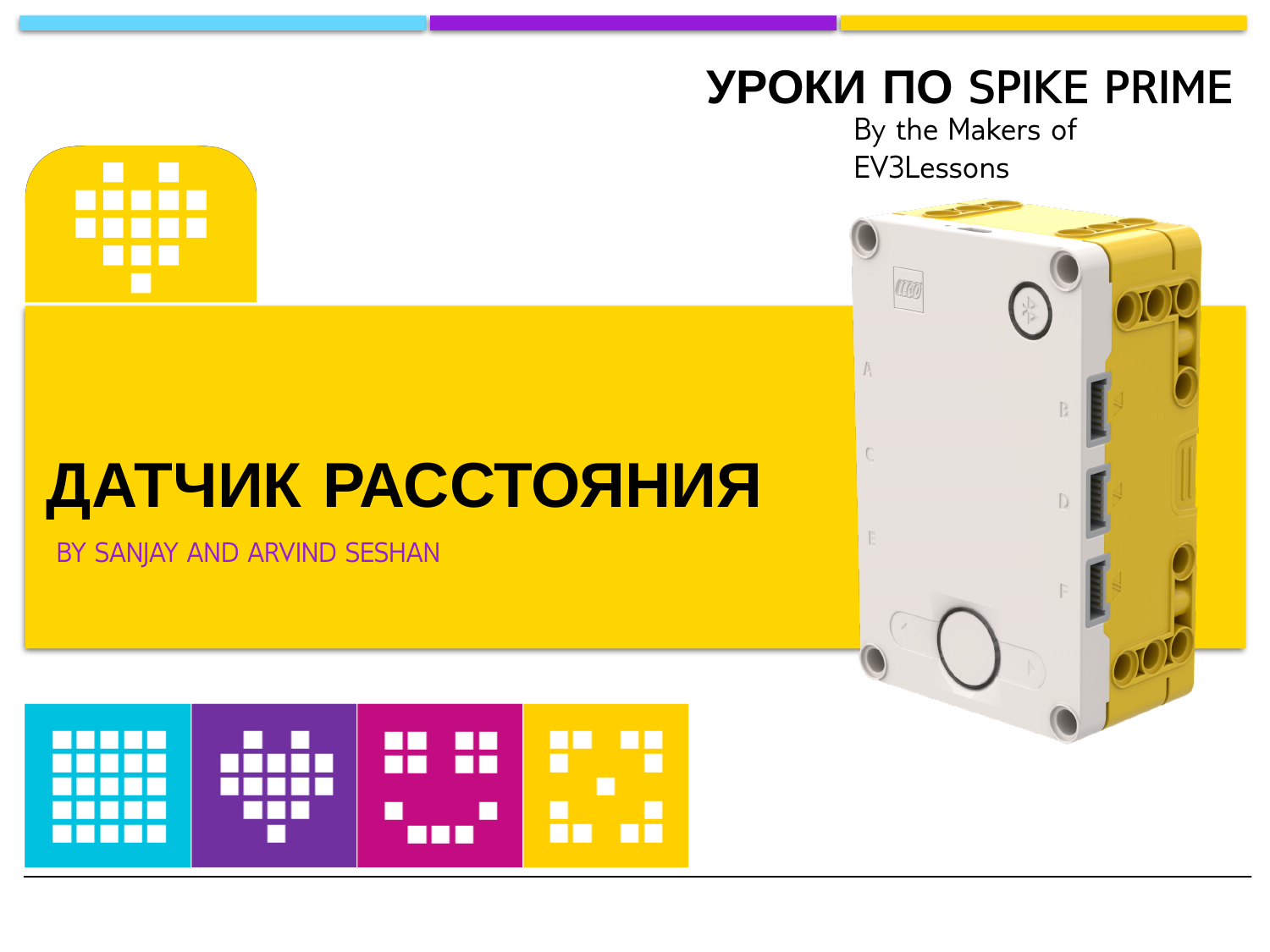

By the Makers of EV3Lessons

# ДАТЧИК РАССТОЯНИЯ
By sanjay and Arvind Seshan